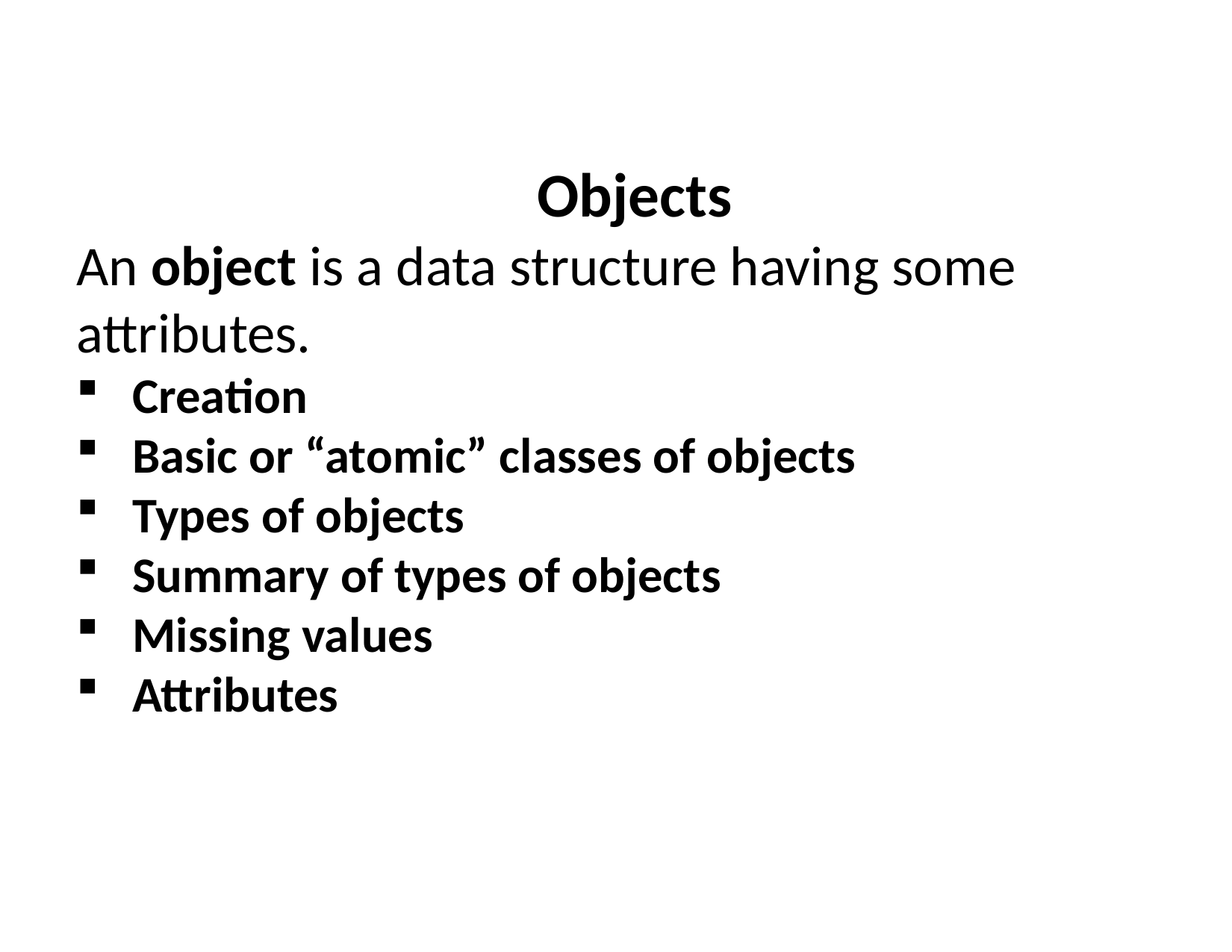

Objects
An object is a data structure having some attributes.
Creation
Basic or “atomic” classes of objects
Types of objects
Summary of types of objects
Missing values
Attributes